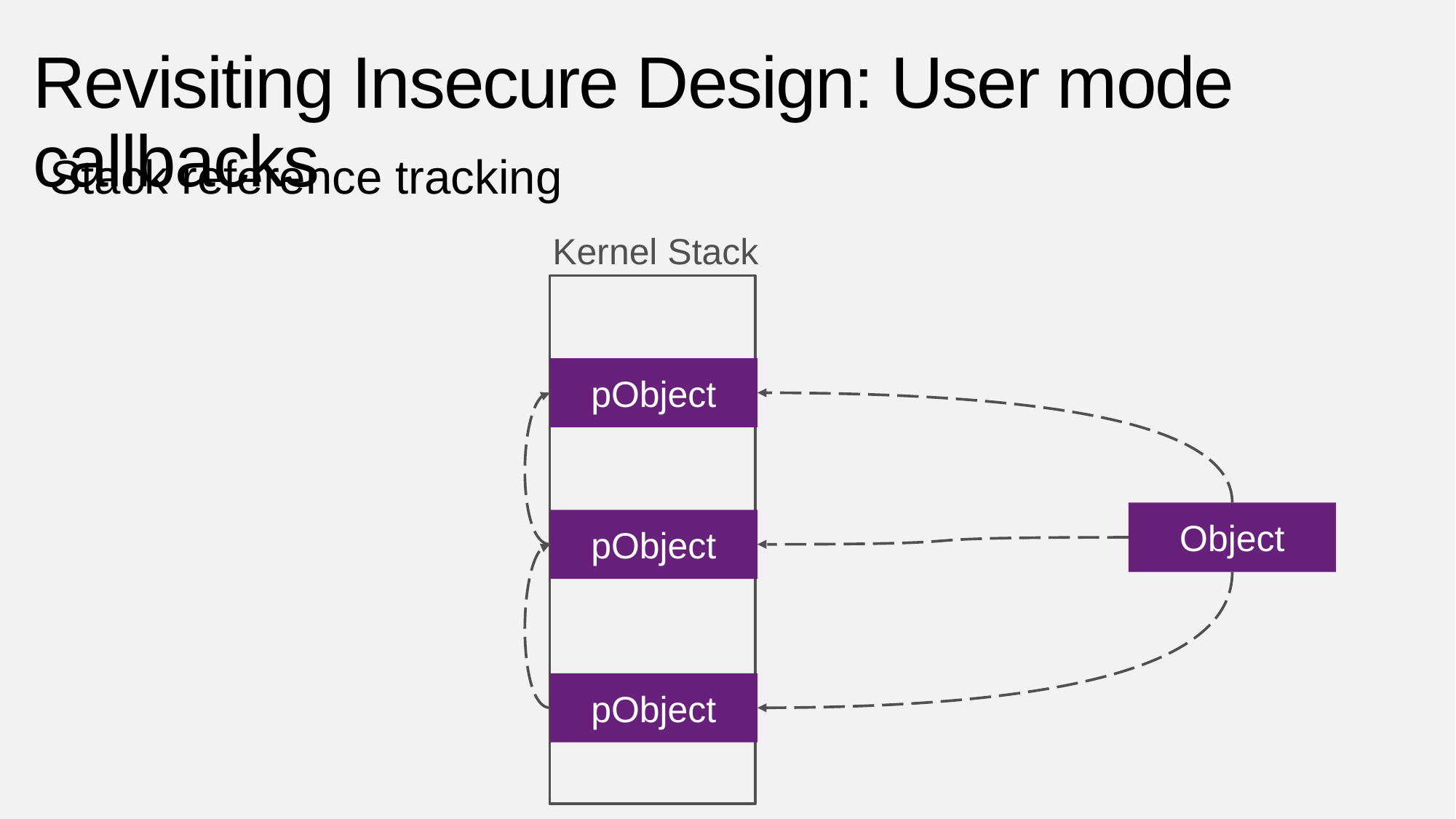

# Revisiting Insecure Design: User mode callbacks
Stack reference tracking
Kernel Stack

pObject
Object
pObject
pObject